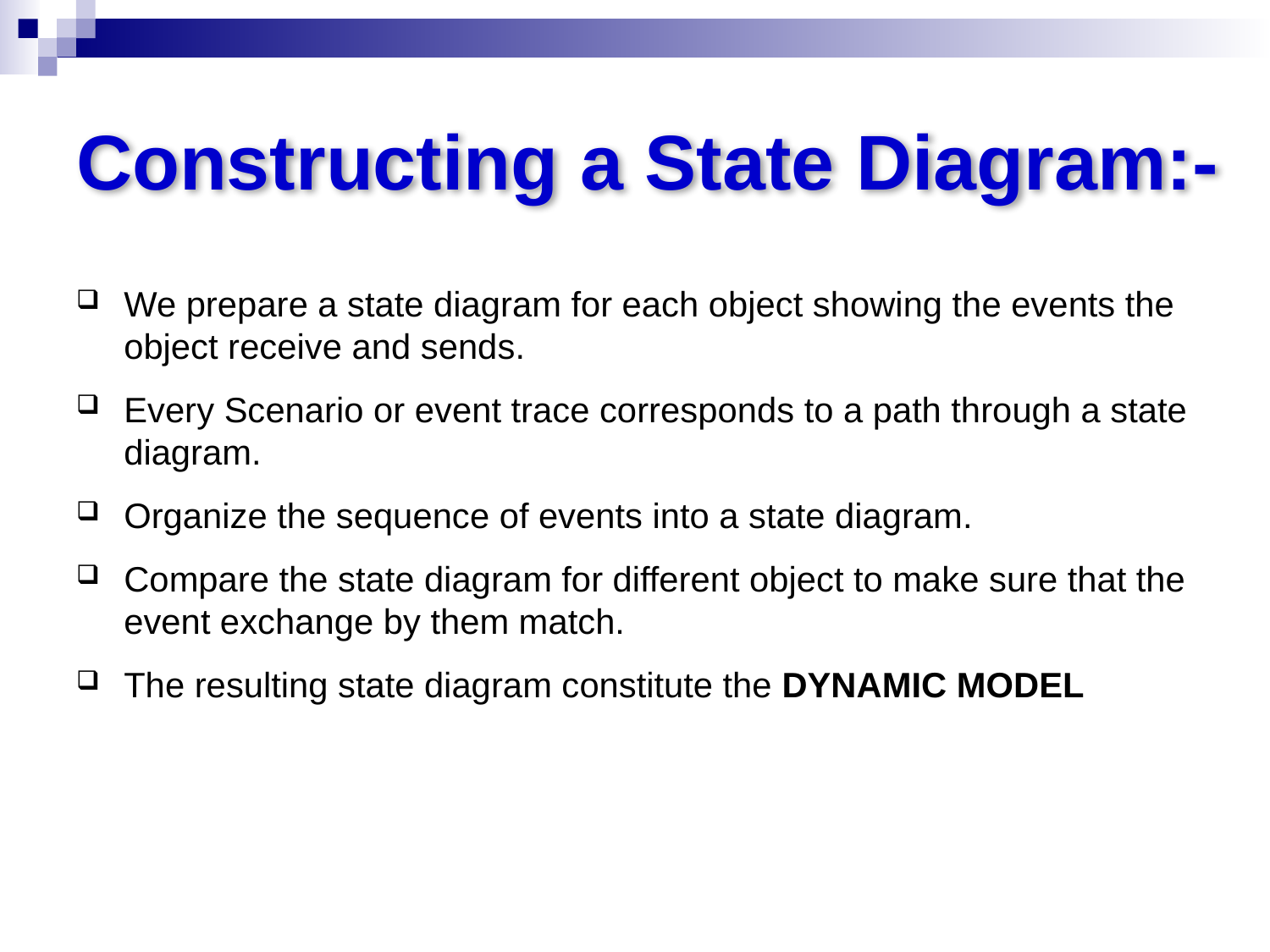

# Constructing a State Diagram:-
We prepare a state diagram for each object showing the events the object receive and sends.
Every Scenario or event trace corresponds to a path through a state diagram.
Organize the sequence of events into a state diagram.
Compare the state diagram for different object to make sure that the event exchange by them match.
The resulting state diagram constitute the DYNAMIC MODEL